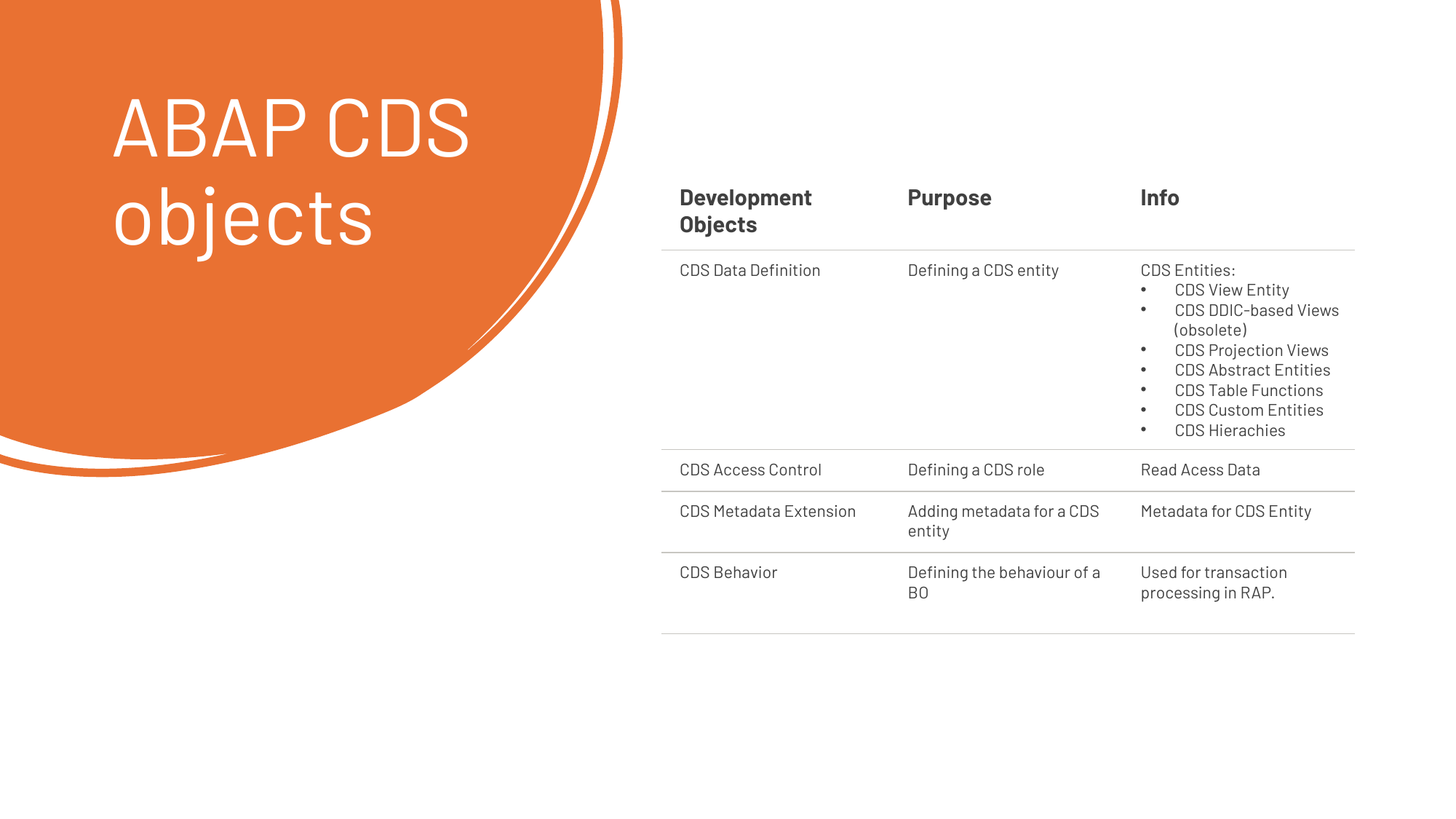

# ABAP CDS objects
| Development Objects | Purpose | Info |
| --- | --- | --- |
| CDS Data Definition | Defining a CDS entity | CDS Entities: CDS View Entity CDS DDIC-based Views (obsolete) CDS Projection Views CDS Abstract Entities CDS Table Functions CDS Custom Entities CDS Hierachies |
| CDS Access Control | Defining a CDS role | Read Acess Data |
| CDS Metadata Extension | Adding metadata for a CDS entity | Metadata for CDS Entity |
| CDS Behavior | Defining the behaviour of a BO | Used for transaction processing in RAP. |